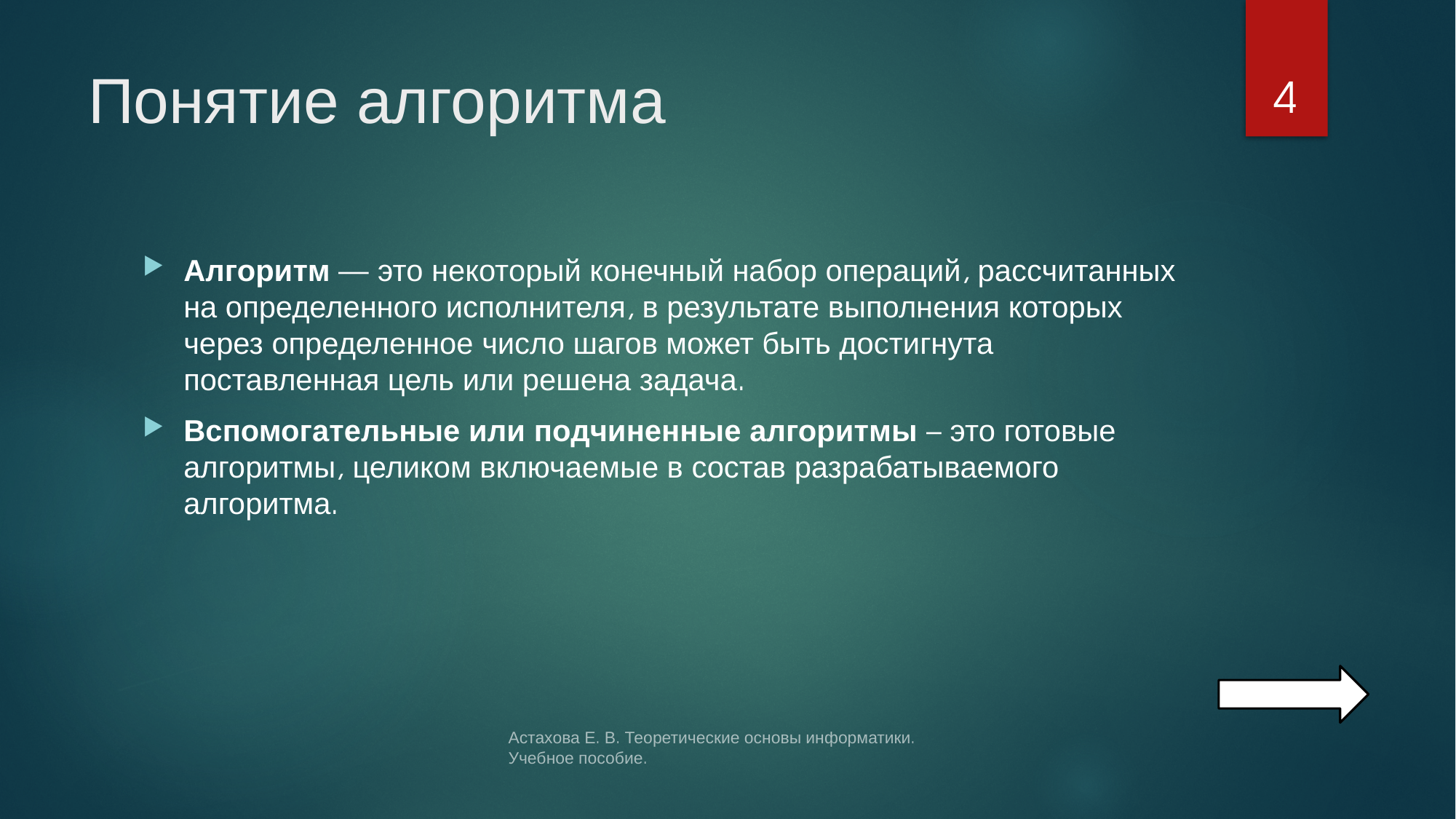

4
# Понятие алгоритма
Алгоритм — это некоторый конечный набор операций, рассчитанных на определенного исполнителя, в результате выполнения которых через определенное число шагов может быть достигнута поставленная цель или решена задача.
Вспомогательные или подчиненные алгоритмы – это готовые алгоритмы, целиком включаемые в состав разрабатываемого алгоритма.

Астахова Е. В. Теоретические основы информатики. Учебное пособие.